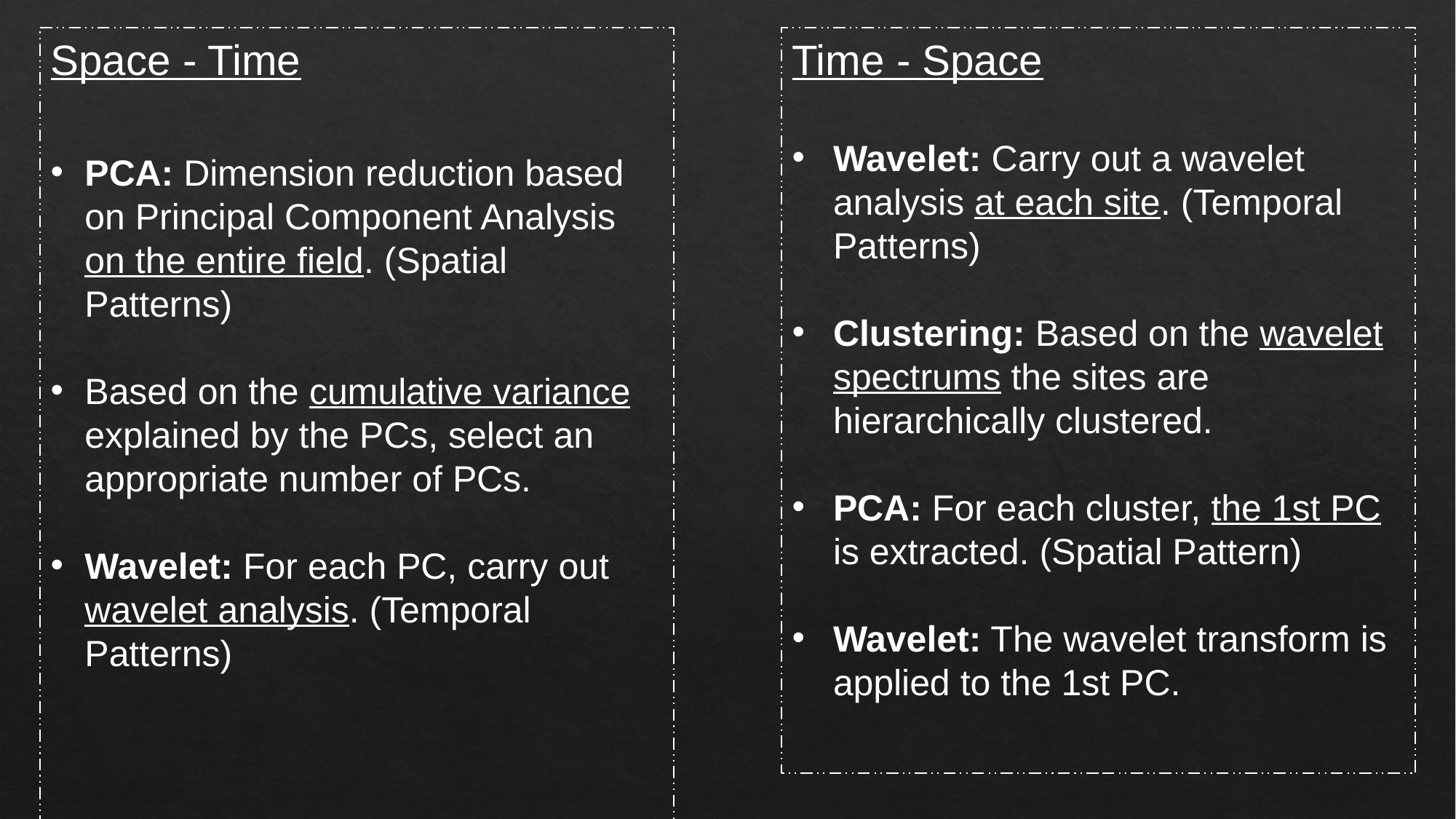

Space - Time

PCA: Dimension reduction based on Principal Component Analysis on the entire field. (Spatial Patterns)

Based on the cumulative variance explained by the PCs, select an appropriate number of PCs.

Wavelet: For each PC, carry out wavelet analysis. (Temporal Patterns)

Time - Space

Wavelet: Carry out a wavelet analysis at each site. (Temporal Patterns)

Clustering: Based on the wavelet spectrums the sites are hierarchically clustered.

PCA: For each cluster, the 1st PC is extracted. (Spatial Pattern)

Wavelet: The wavelet transform is applied to the 1st PC.